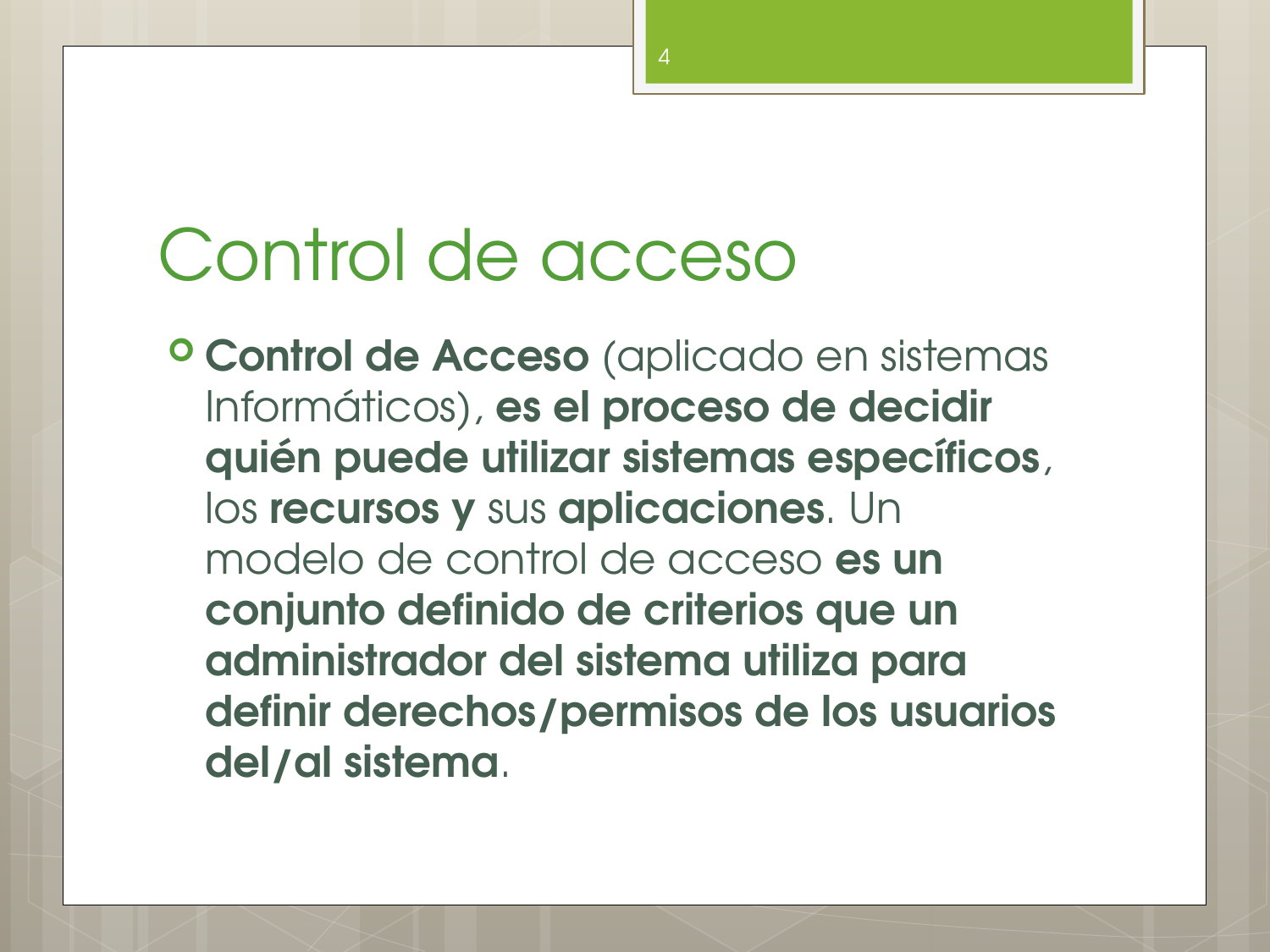

4
# Control de acceso
Control de Acceso (aplicado en sistemas Informáticos), es el proceso de decidir quién puede utilizar sistemas específicos, los recursos y sus aplicaciones. Un modelo de control de acceso es un conjunto definido de criterios que un administrador del sistema utiliza para definir derechos/permisos de los usuarios del/al sistema.